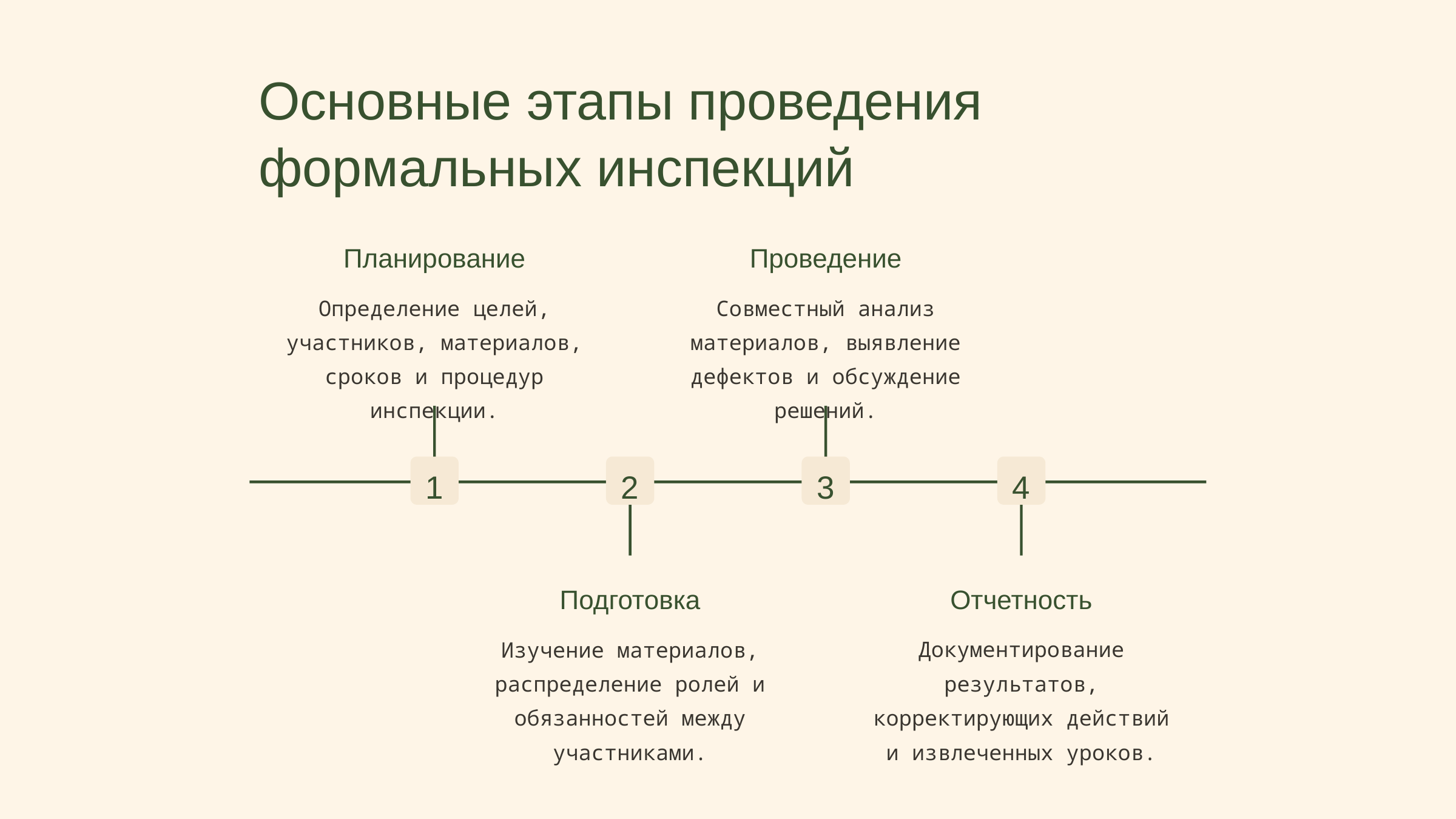

Основные этапы проведения формальных инспекций
Планирование
Проведение
Определение целей, участников, материалов, сроков и процедур инспекции.
Совместный анализ материалов, выявление дефектов и обсуждение решений.

1
2
3
4

Подготовка
Отчетность
Изучение материалов, распределение ролей и обязанностей между участниками.
Документирование результатов, корректирующих действий и извлеченных уроков.